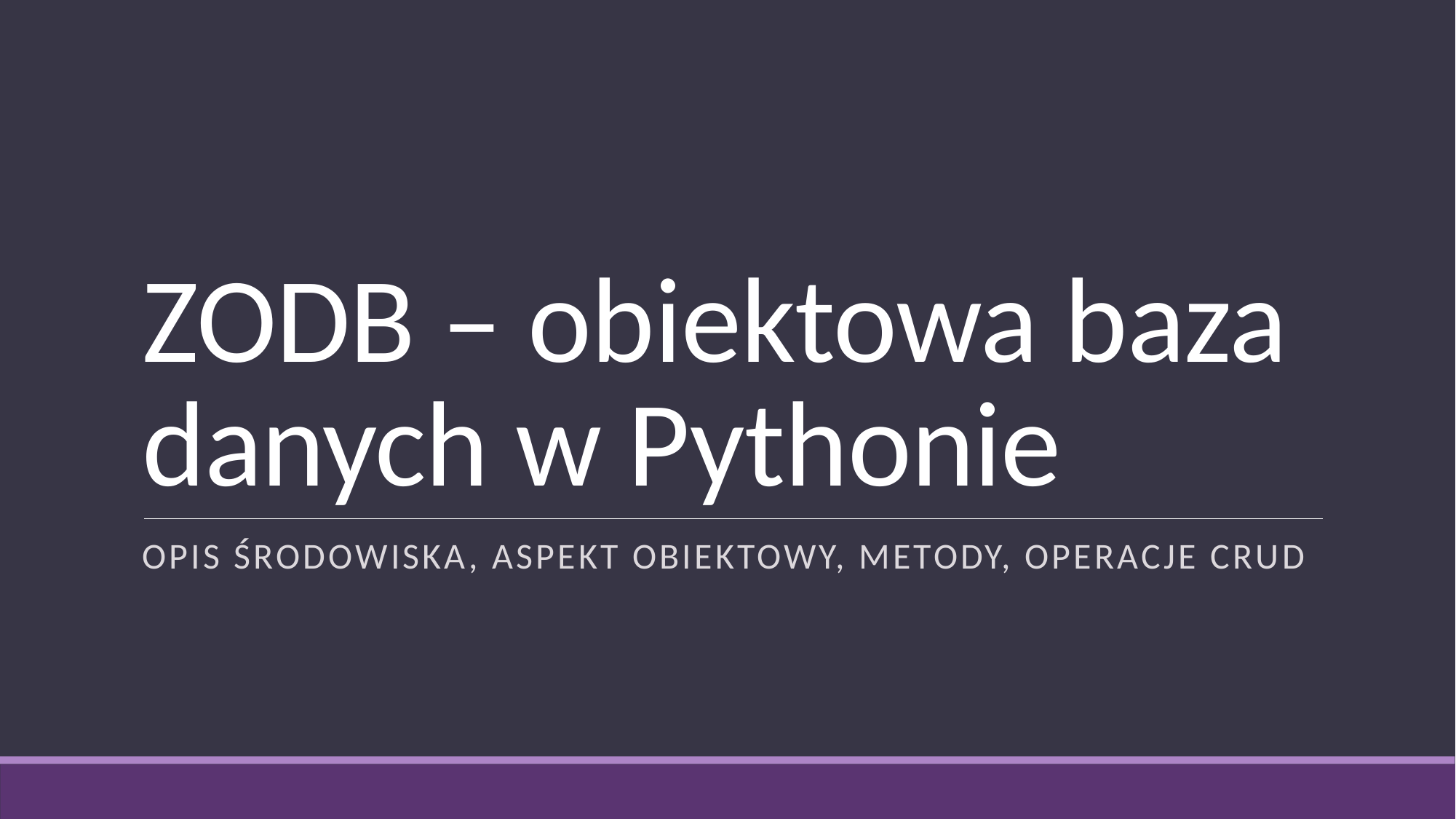

# ZODB – obiektowa baza danych w Pythonie
Opis środowiska, aspekt obiektowy, metody, operacje crud